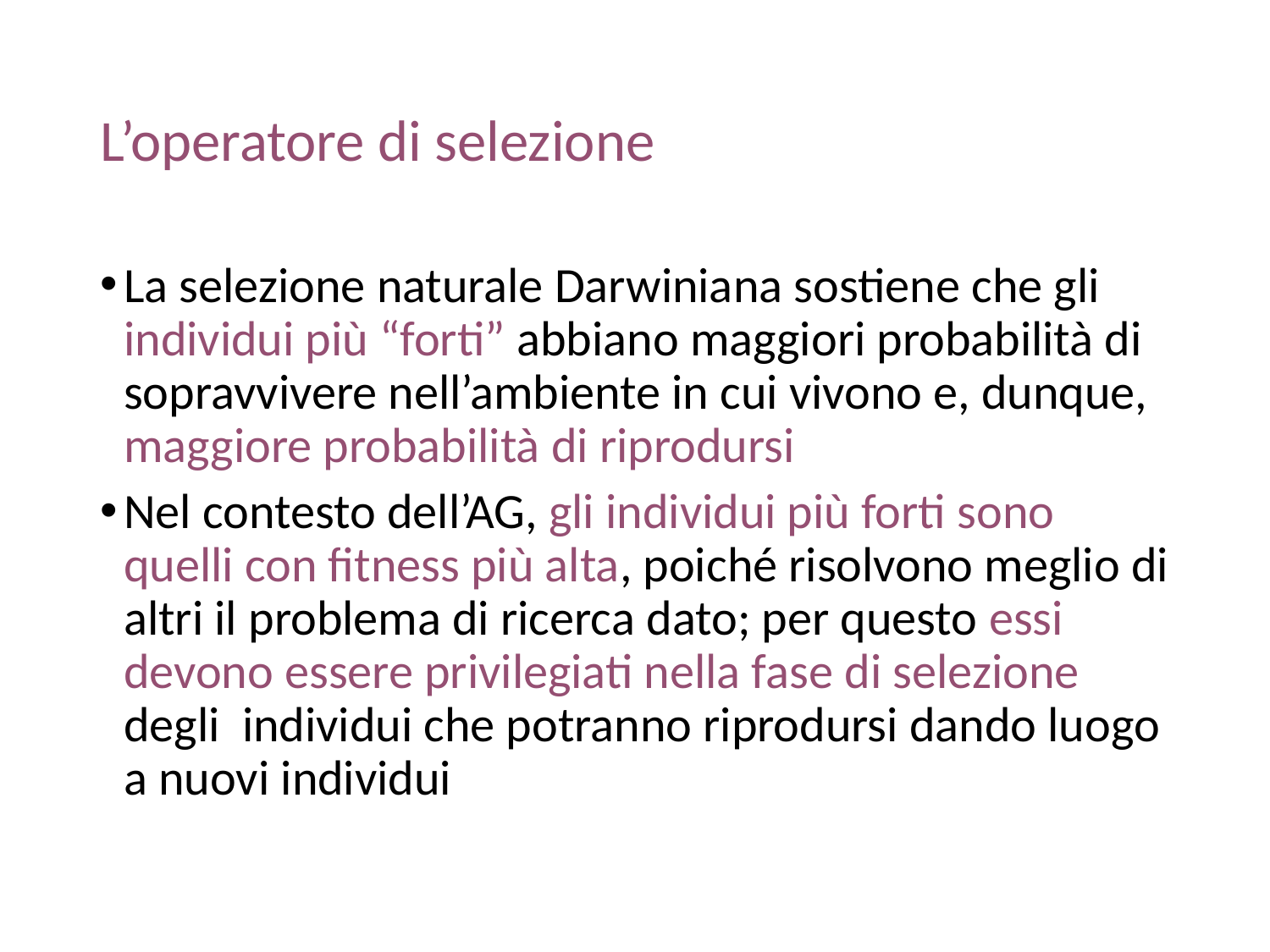

# L’operatore di selezione
La selezione naturale Darwiniana sostiene che gli individui più “forti” abbiano maggiori probabilità di sopravvivere nell’ambiente in cui vivono e, dunque, maggiore probabilità di riprodursi
Nel contesto dell’AG, gli individui più forti sono quelli con fitness più alta, poiché risolvono meglio di altri il problema di ricerca dato; per questo essi devono essere privilegiati nella fase di selezione degli  individui che potranno riprodursi dando luogo a nuovi individui